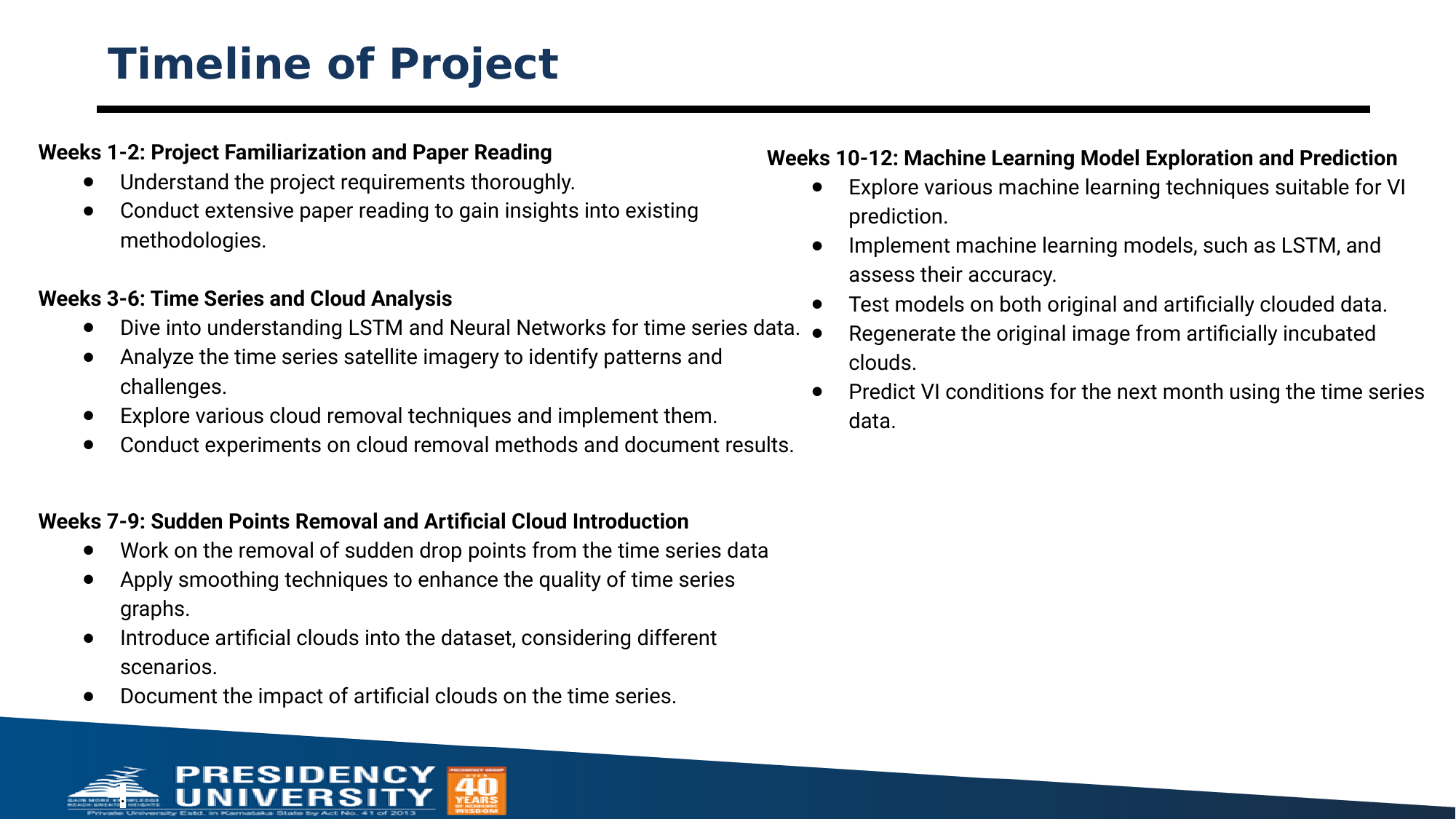

# Timeline of Project
Weeks 1-2: Project Familiarization and Paper Reading
Understand the project requirements thoroughly.
Conduct extensive paper reading to gain insights into existing methodologies.

Weeks 3-6: Time Series and Cloud Analysis
Dive into understanding LSTM and Neural Networks for time series data.
Analyze the time series satellite imagery to identify patterns and challenges.
Explore various cloud removal techniques and implement them.
Conduct experiments on cloud removal methods and document results.

Weeks 7-9: Sudden Points Removal and Artificial Cloud Introduction
Work on the removal of sudden drop points from the time series data
Apply smoothing techniques to enhance the quality of time series graphs.
Introduce artificial clouds into the dataset, considering different scenarios.
Document the impact of artificial clouds on the time series.

.

Weeks 10-12: Machine Learning Model Exploration and Prediction
Explore various machine learning techniques suitable for VI prediction.
Implement machine learning models, such as LSTM, and assess their accuracy.
Test models on both original and artificially clouded data.
Regenerate the original image from artificially incubated clouds.
Predict VI conditions for the next month using the time series data.